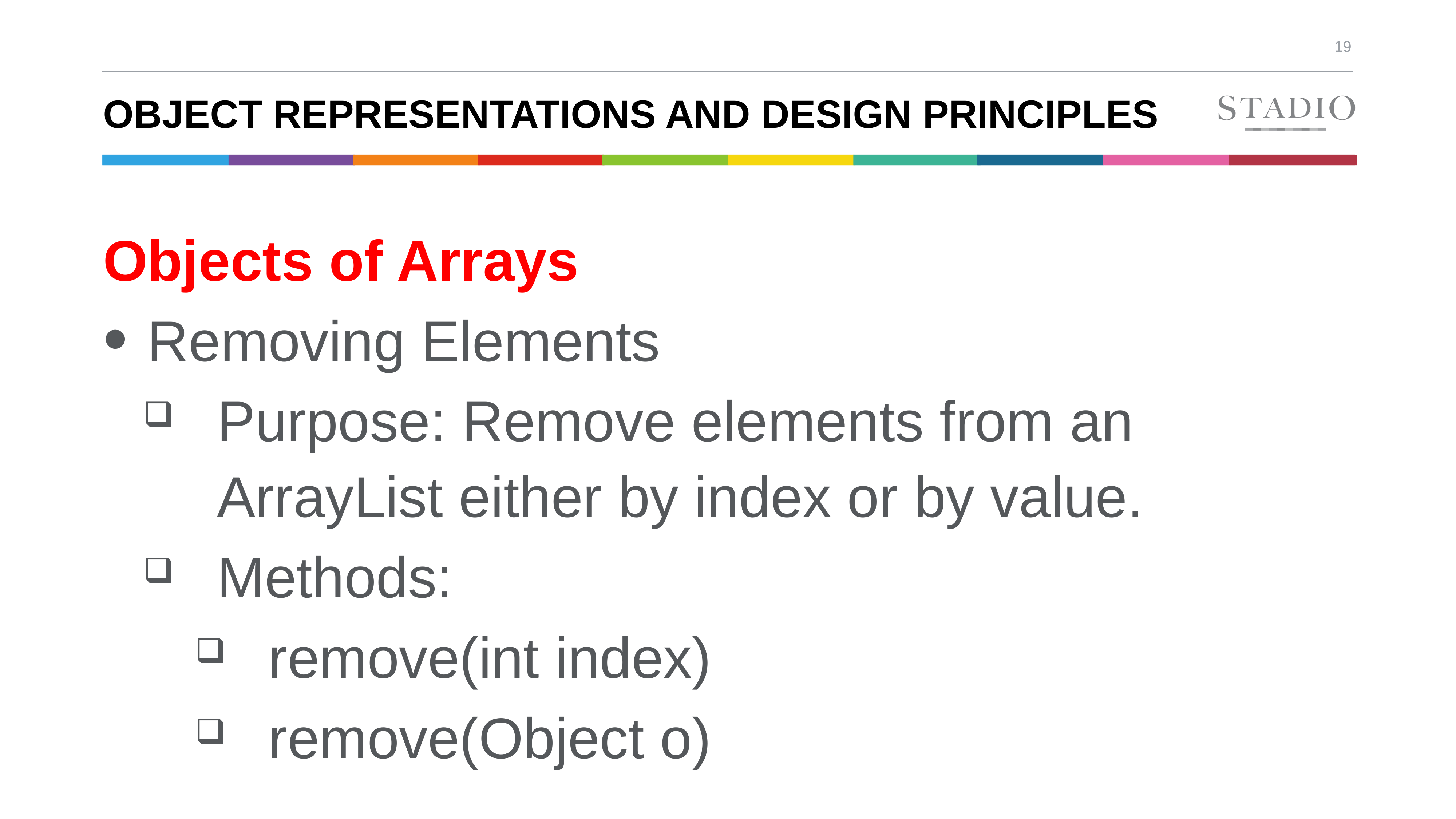

# Object Representations and Design Principles

Objects of Arrays
Removing Elements
Purpose: Remove elements from an ArrayList either by index or by value.
Methods:
remove(int index)
remove(Object o)